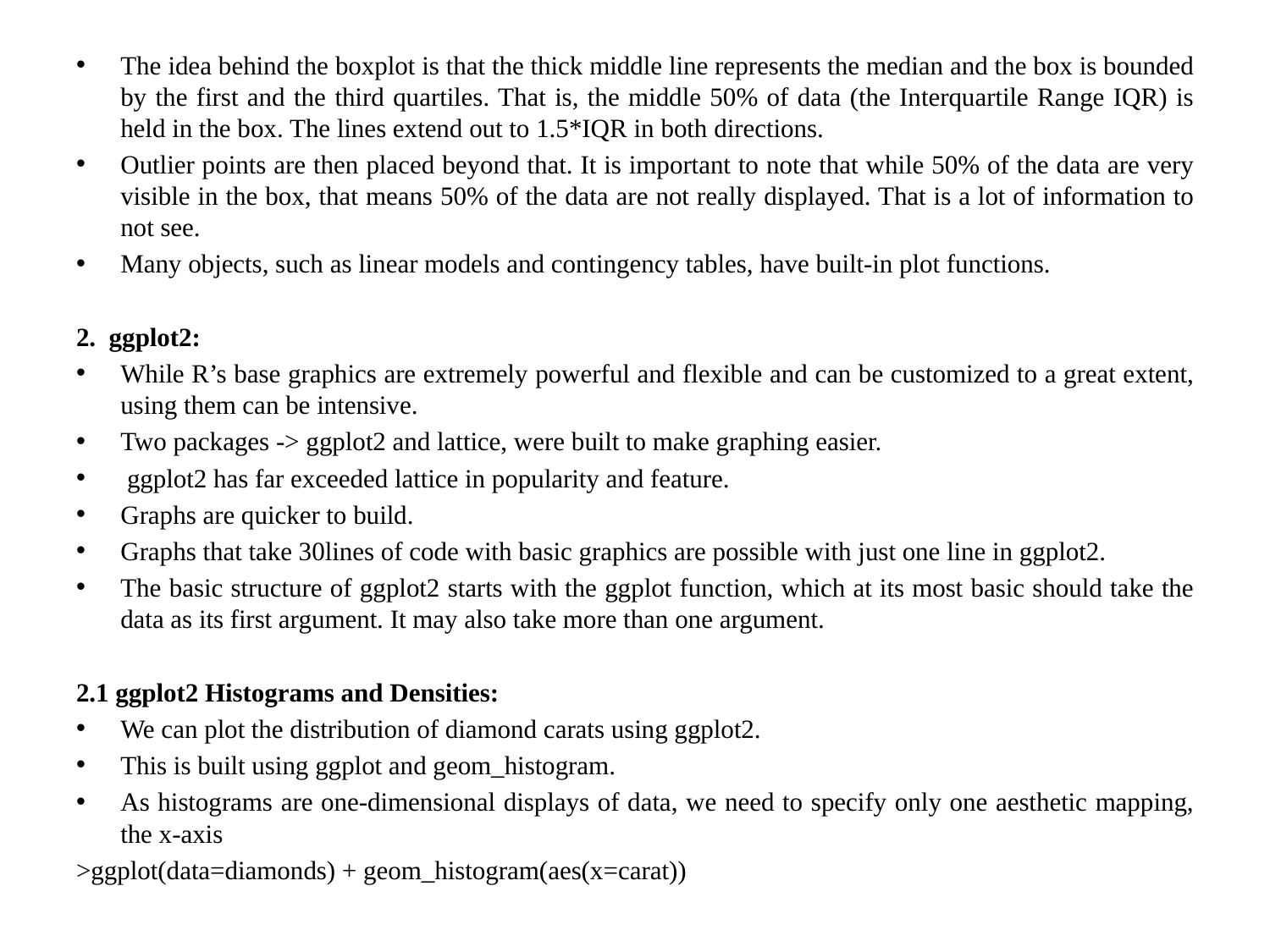

The idea behind the boxplot is that the thick middle line represents the median and the box is bounded by the first and the third quartiles. That is, the middle 50% of data (the Interquartile Range IQR) is held in the box. The lines extend out to 1.5*IQR in both directions.
Outlier points are then placed beyond that. It is important to note that while 50% of the data are very visible in the box, that means 50% of the data are not really displayed. That is a lot of information to not see.
Many objects, such as linear models and contingency tables, have built-in plot functions.

2.  ggplot2:
While R’s base graphics are extremely powerful and flexible and can be customized to a great extent, using them can be intensive.
Two packages -> ggplot2 and lattice, were built to make graphing easier.
 ggplot2 has far exceeded lattice in popularity and feature.
Graphs are quicker to build.
Graphs that take 30lines of code with basic graphics are possible with just one line in ggplot2.
The basic structure of ggplot2 starts with the ggplot function, which at its most basic should take the data as its first argument. It may also take more than one argument.

2.1 ggplot2 Histograms and Densities:
We can plot the distribution of diamond carats using ggplot2.
This is built using ggplot and geom_histogram.
As histograms are one-dimensional displays of data, we need to specify only one aesthetic mapping, the x-axis
>ggplot(data=diamonds) + geom_histogram(aes(x=carat))